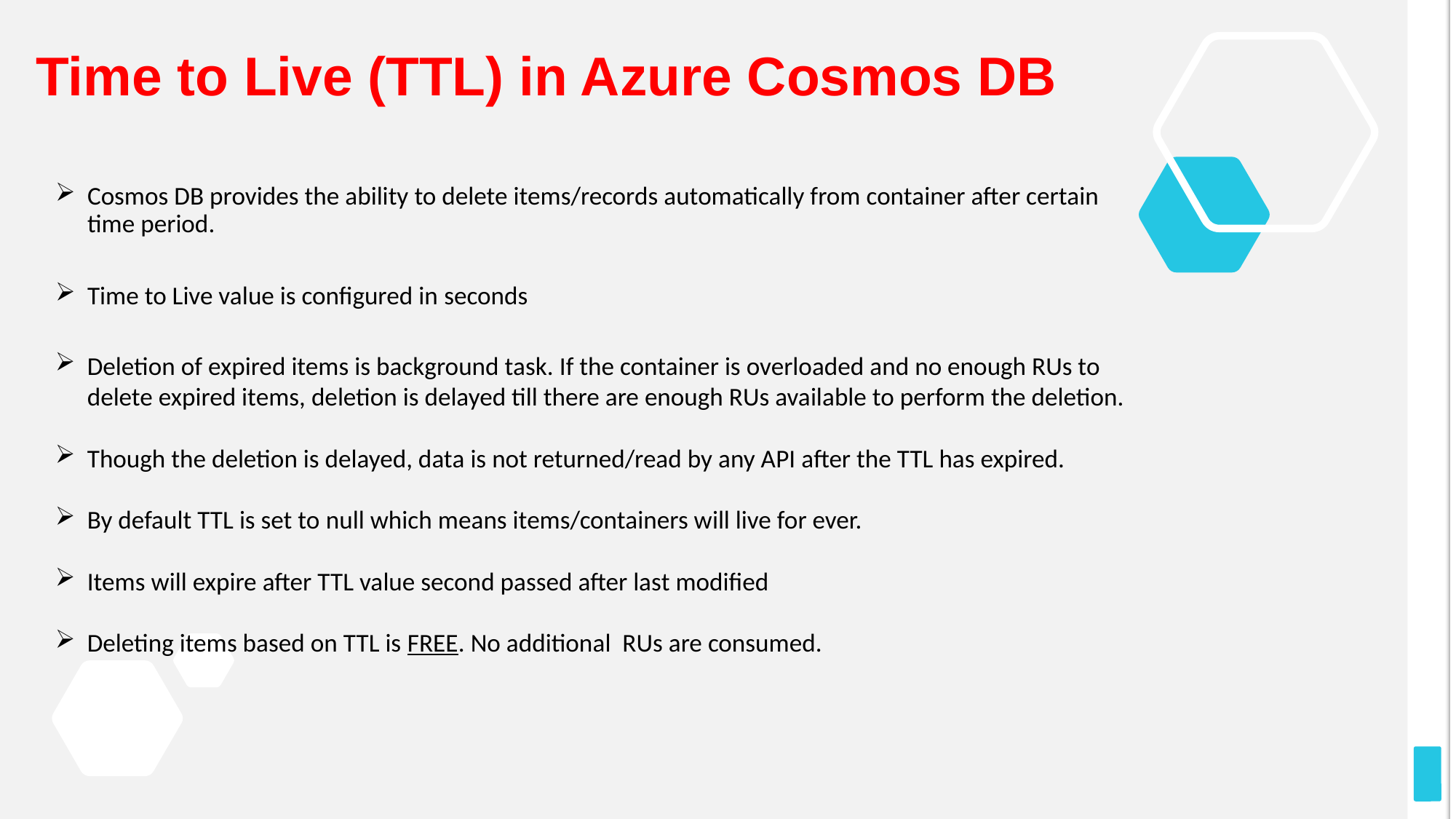

# Time to Live (TTL) in Azure Cosmos DB

Cosmos DB provides the ability to delete items/records automatically from container after certain time period.

Time to Live value is configured in seconds

Deletion of expired items is background task. If the container is overloaded and no enough RUs to delete expired items, deletion is delayed till there are enough RUs available to perform the deletion.

Though the deletion is delayed, data is not returned/read by any API after the TTL has expired.

By default TTL is set to null which means items/containers will live for ever.

Items will expire after TTL value second passed after last modified

Deleting items based on TTL is FREE. No additional  RUs are consumed.